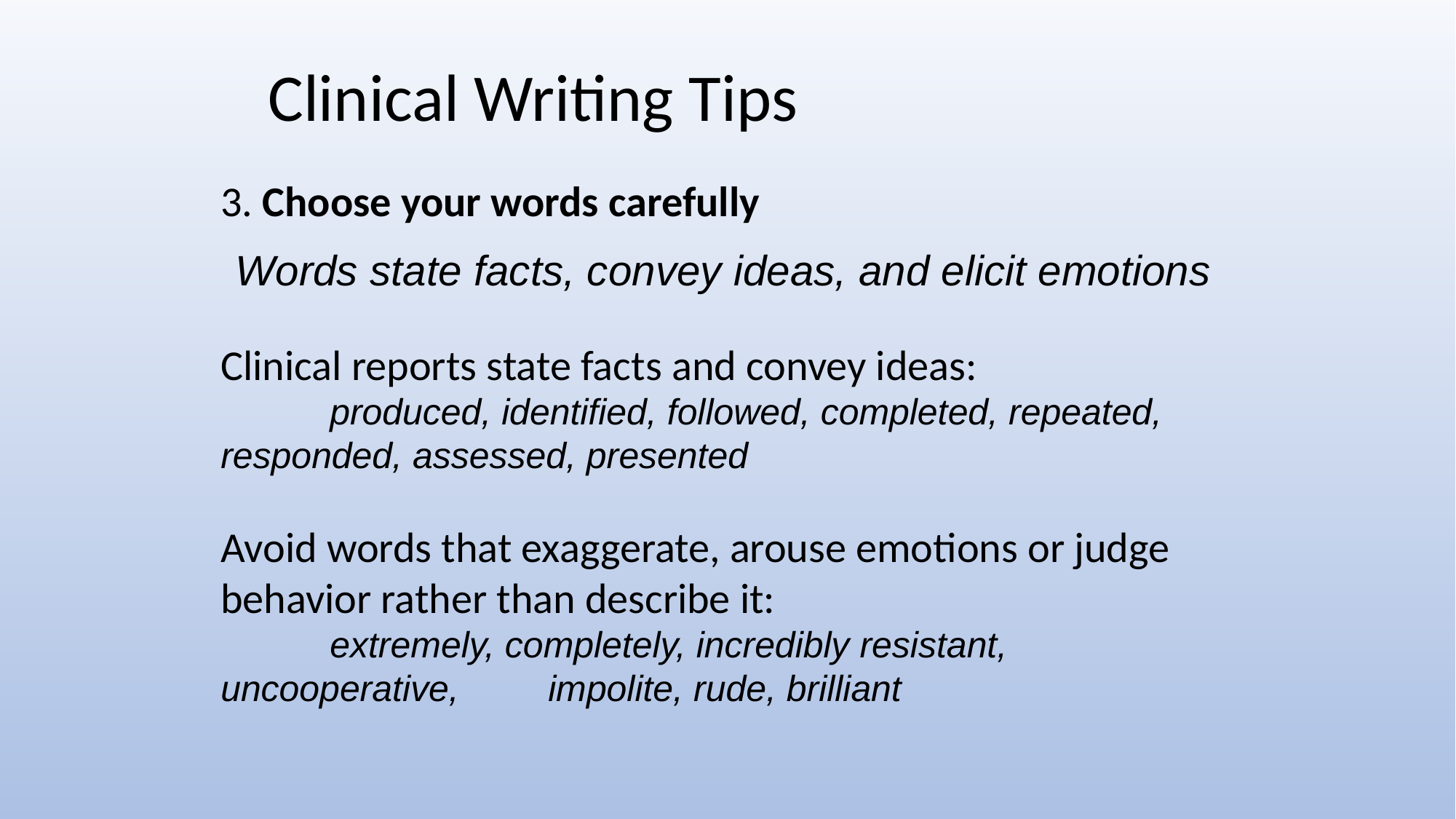

# Clinical Writing Tips

3. Choose your words carefully

Words state facts, convey ideas, and elicit emotions

Clinical reports state facts and convey ideas:
	produced, identified, followed, completed, repeated, 	responded, assessed, presented

Avoid words that exaggerate, arouse emotions or judge behavior rather than describe it:
	extremely, completely, incredibly resistant, uncooperative, 	impolite, rude, brilliant